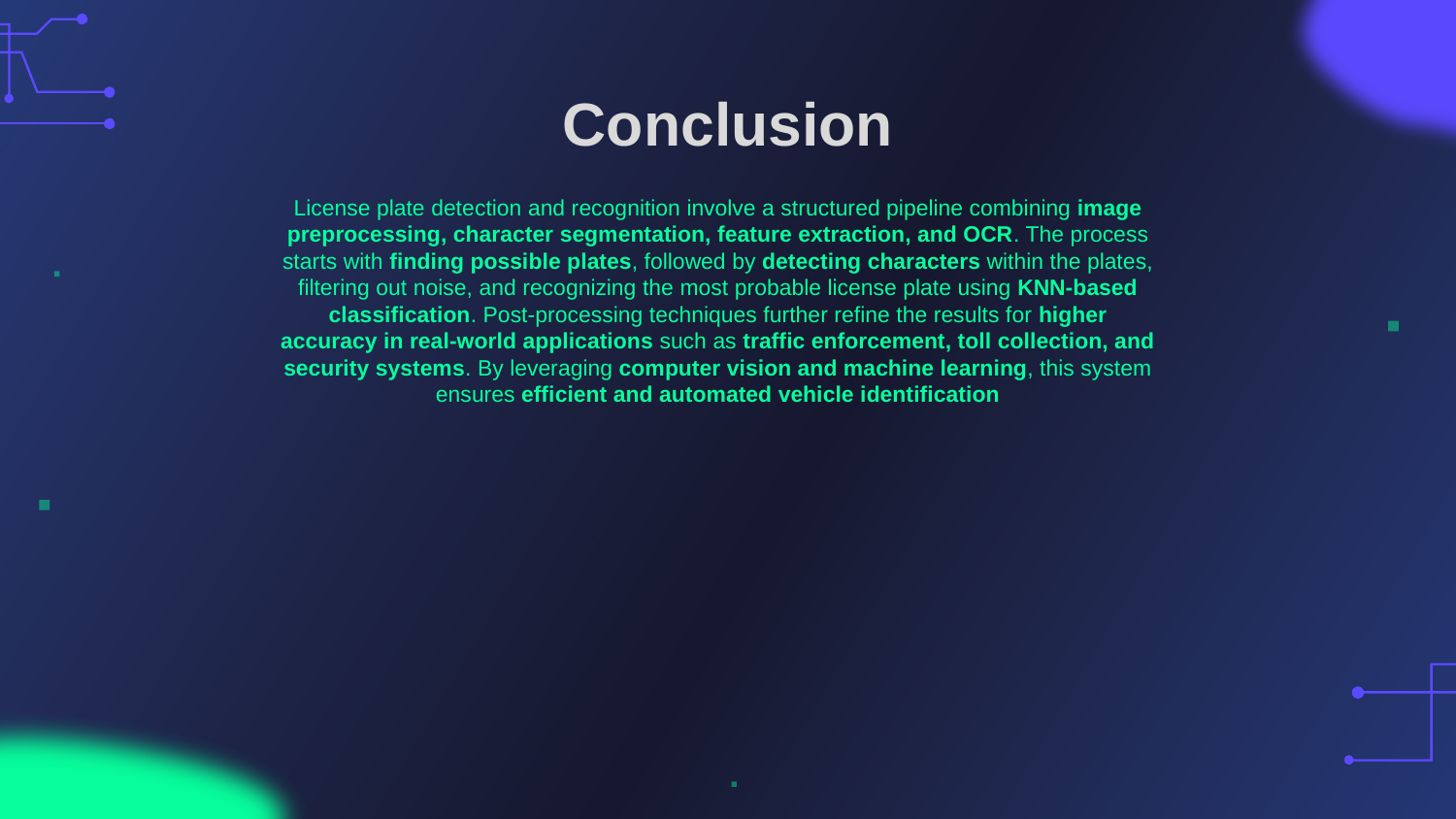

# Conclusion
License plate detection and recognition involve a structured pipeline combining image preprocessing, character segmentation, feature extraction, and OCR. The process starts with finding possible plates, followed by detecting characters within the plates, filtering out noise, and recognizing the most probable license plate using KNN-based classification. Post-processing techniques further refine the results for higher accuracy in real-world applications such as traffic enforcement, toll collection, and security systems. By leveraging computer vision and machine learning, this system ensures efficient and automated vehicle identification